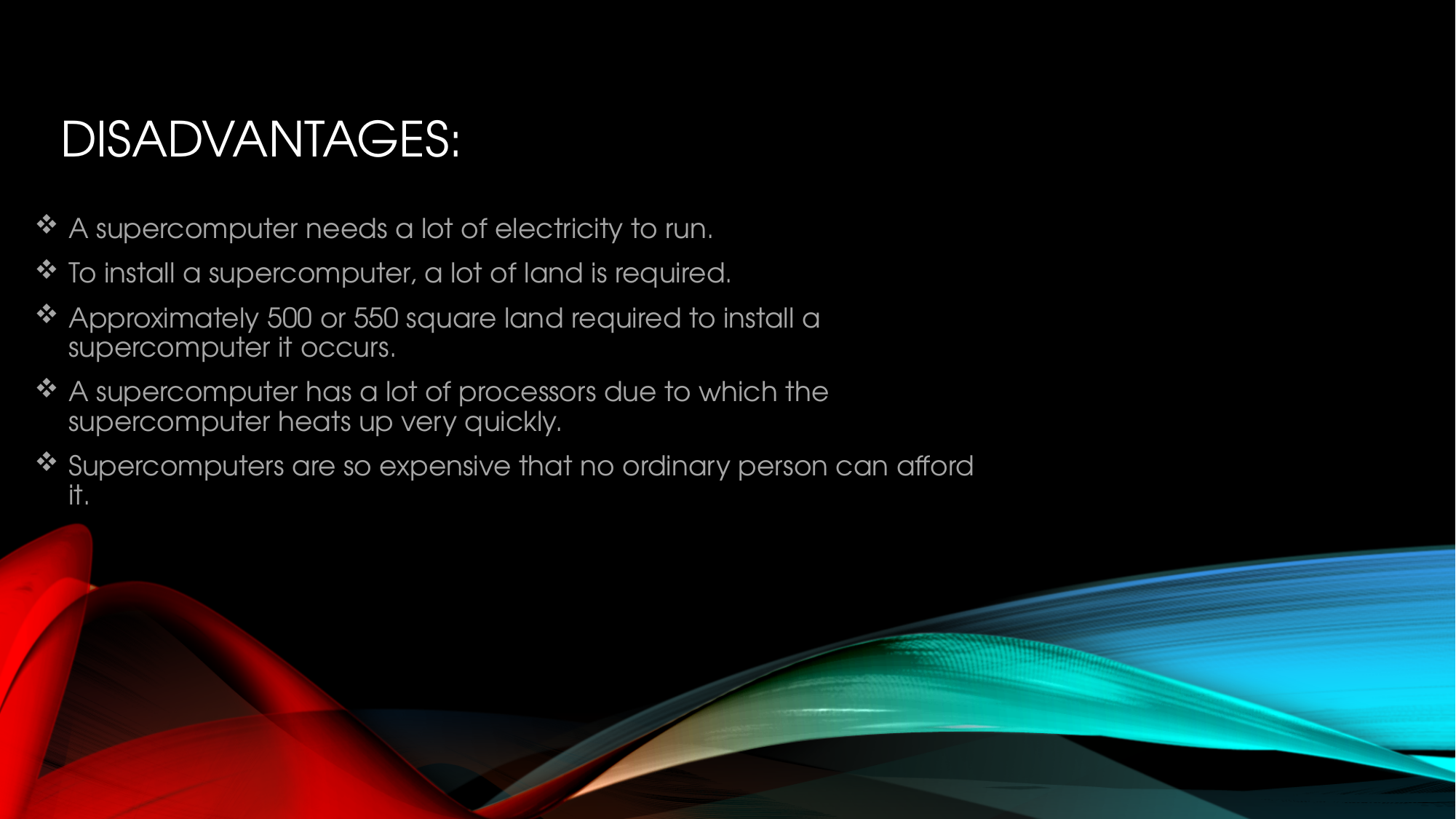

# Disadvantages:
A supercomputer needs a lot of electricity to run.
To install a supercomputer, a lot of land is required.
Approximately 500 or 550 square land required to install a supercomputer it occurs.
A supercomputer has a lot of processors due to which the supercomputer heats up very quickly.
Supercomputers are so expensive that no ordinary person can afford it.